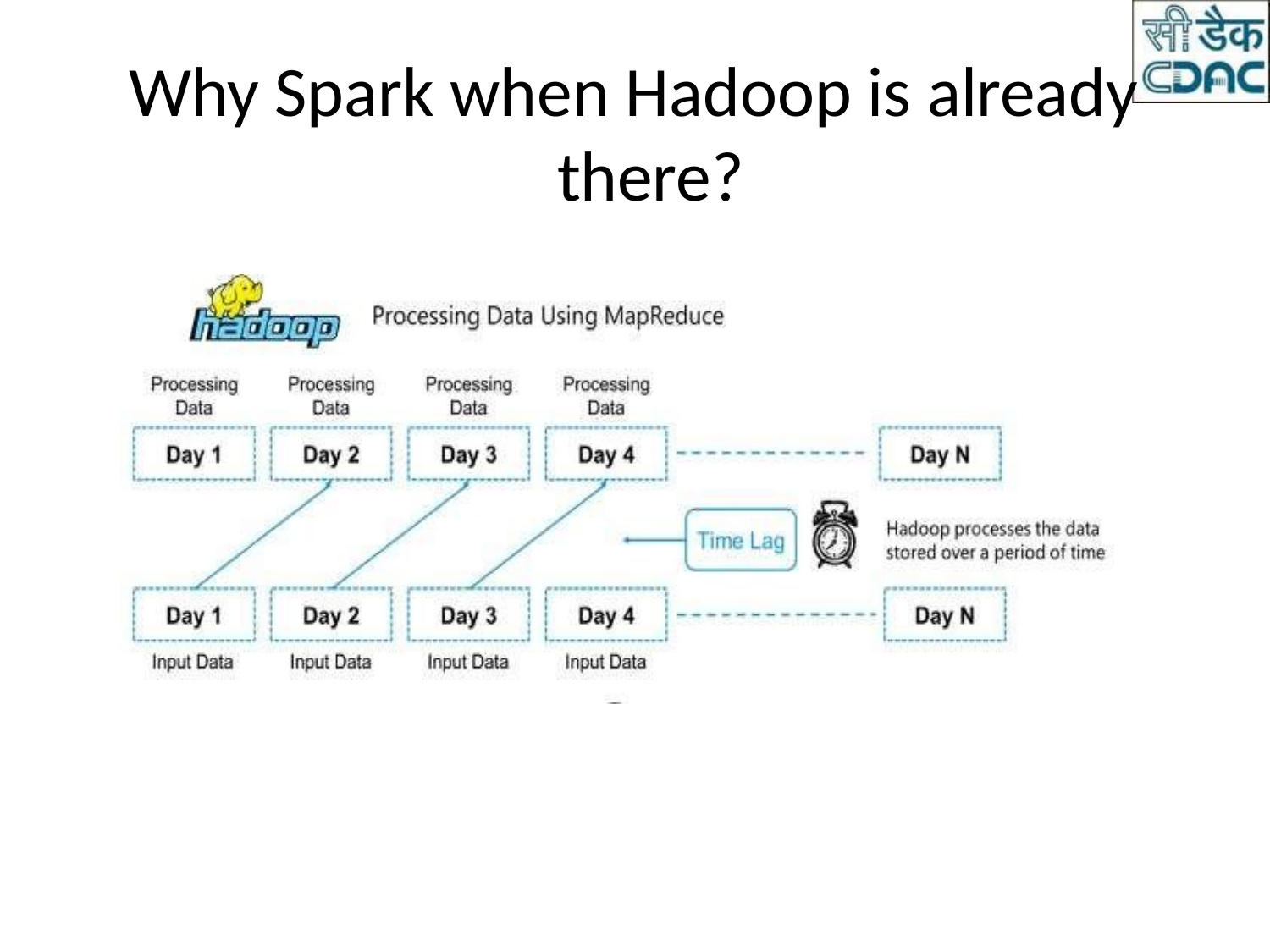

# Why Spark when Hadoop is already  there?